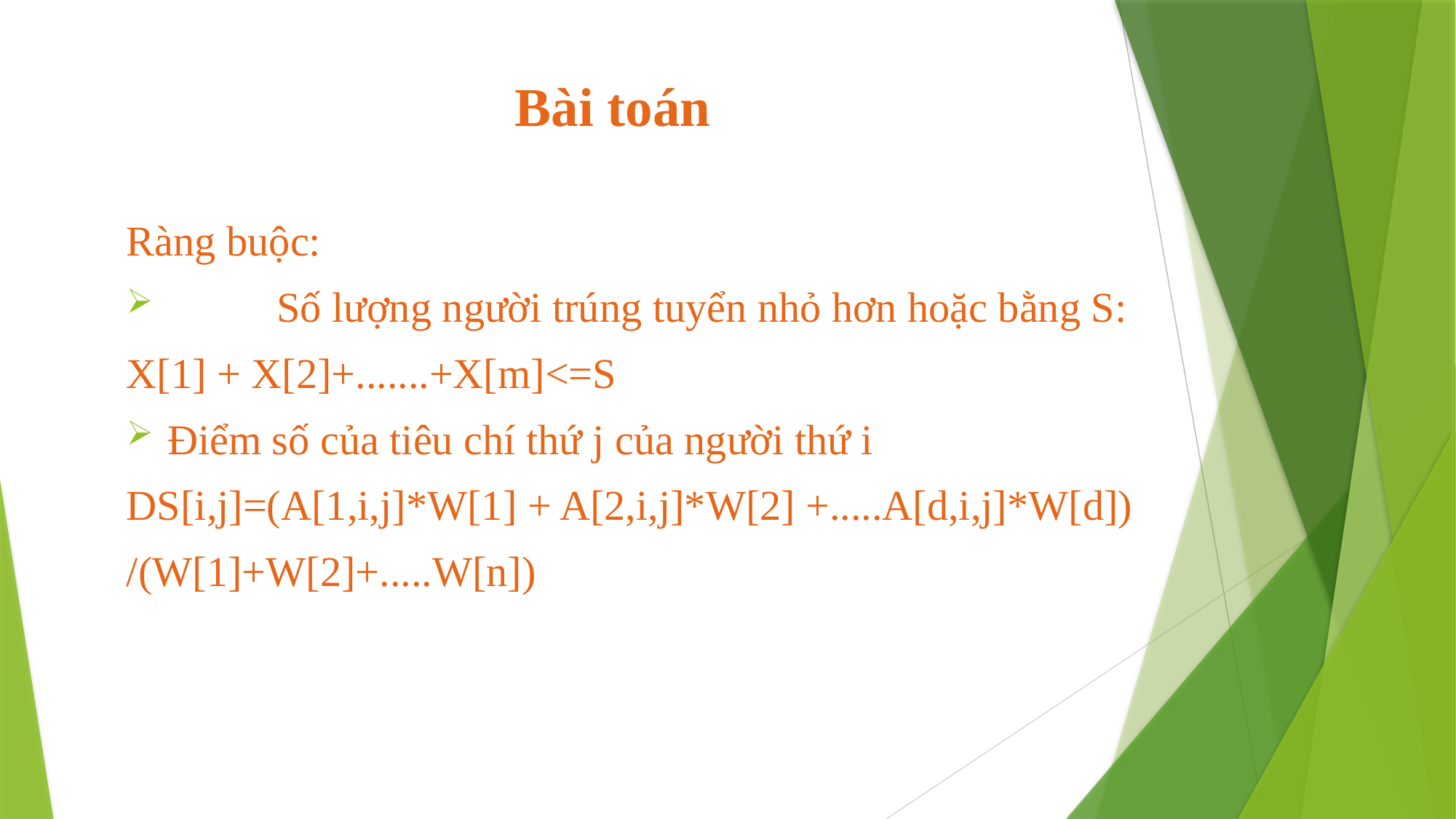

# Bài toán
Ràng buộc:
	Số lượng người trúng tuyển nhỏ hơn hoặc bằng S:
X[1] + X[2]+.......+X[m]<=S
Điểm số của tiêu chí thứ j của người thứ i
DS[i,j]=(A[1,i,j]*W[1] + A[2,i,j]*W[2] +.....A[d,i,j]*W[d])
/(W[1]+W[2]+.....W[n])